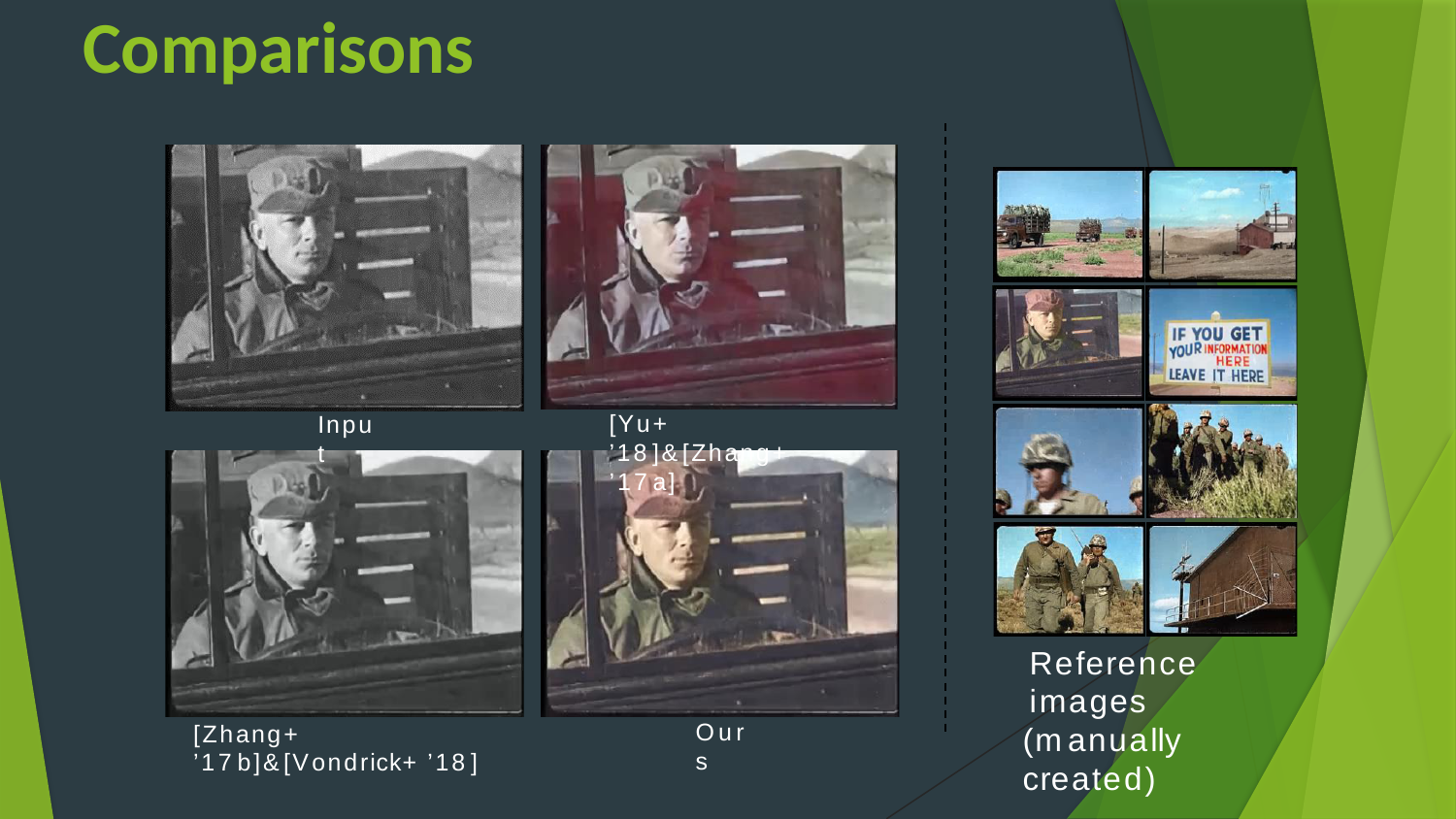

# Comparisons

[Yu+ ’18]&[Zhang+ ’17a]
Input

Reference images
(manually created)
Ours
[Zhang+ ’17b]&[Vondrick+ ’18]